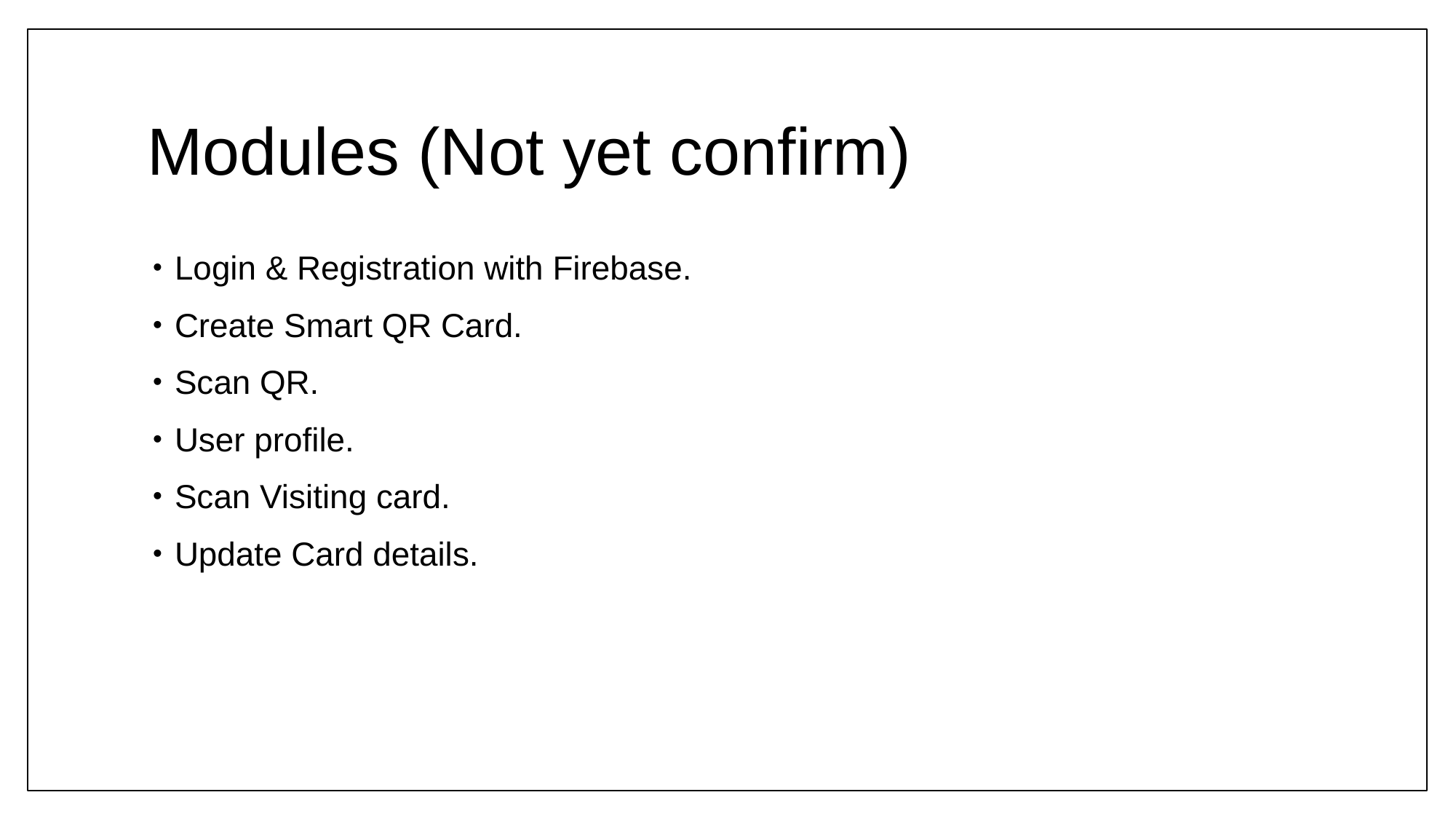

# Modules (Not yet confirm)
Login & Registration with Firebase.
Create Smart QR Card.
Scan QR.
User profile.
Scan Visiting card.
Update Card details.